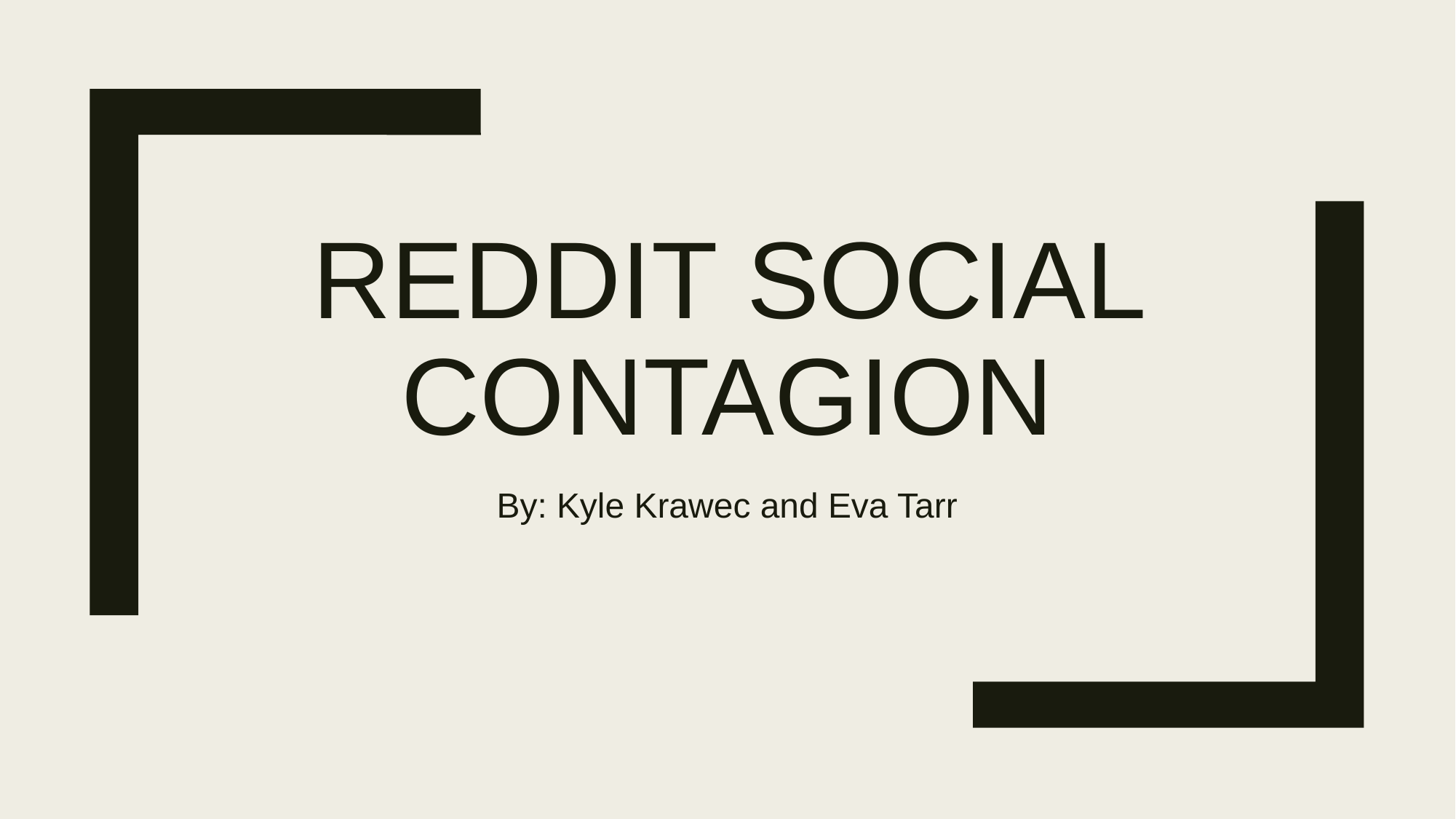

# Reddit social contagion
By: Kyle Krawec and Eva Tarr